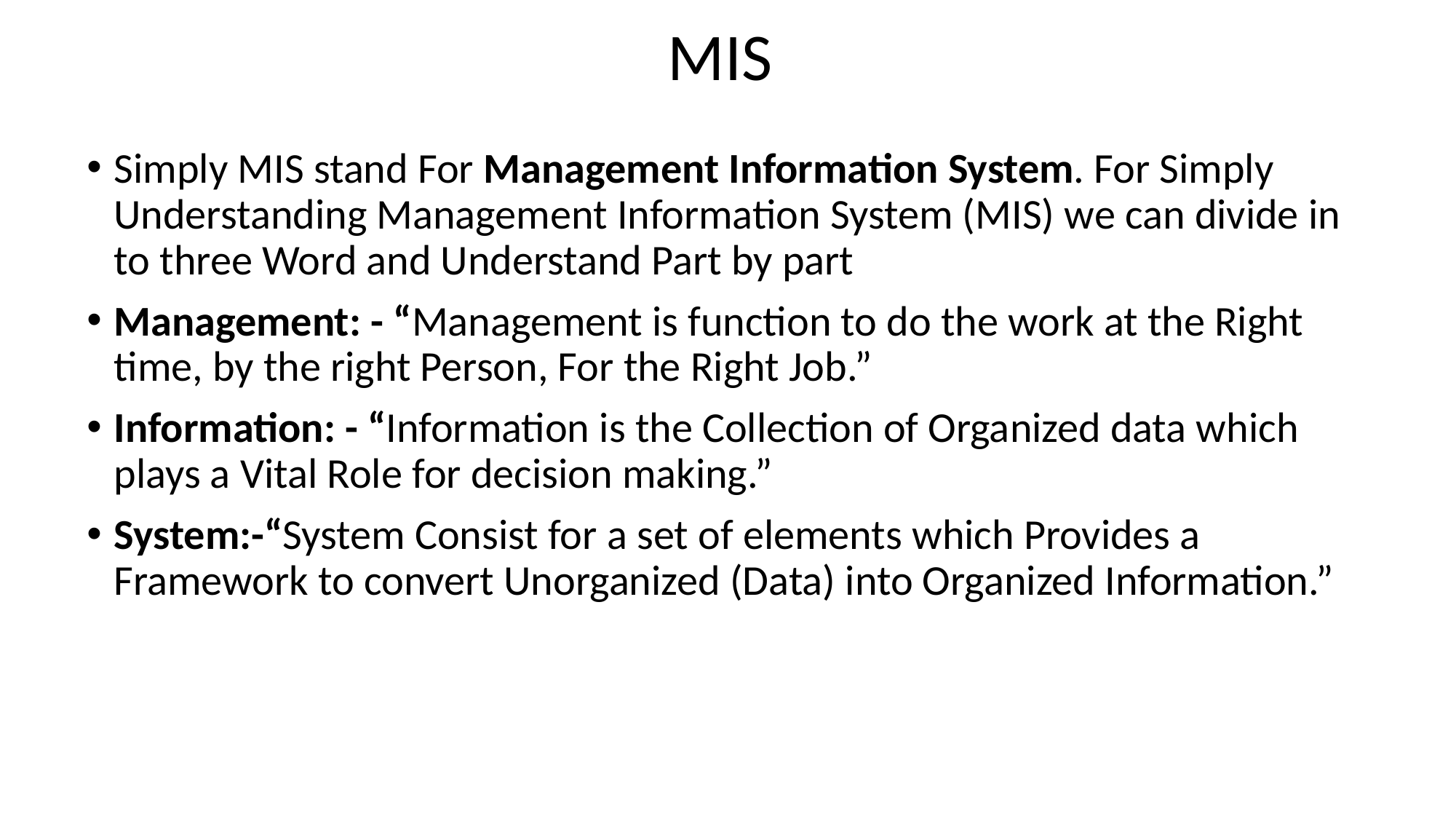

# MIS
Simply MIS stand For Management Information System. For Simply Understanding Management Information System (MIS) we can divide in to three Word and Understand Part by part
Management: - “Management is function to do the work at the Right time, by the right Person, For the Right Job.”
Information: - “Information is the Collection of Organized data which plays a Vital Role for decision making.”
System:-“System Consist for a set of elements which Provides a Framework to convert Unorganized (Data) into Organized Information.”